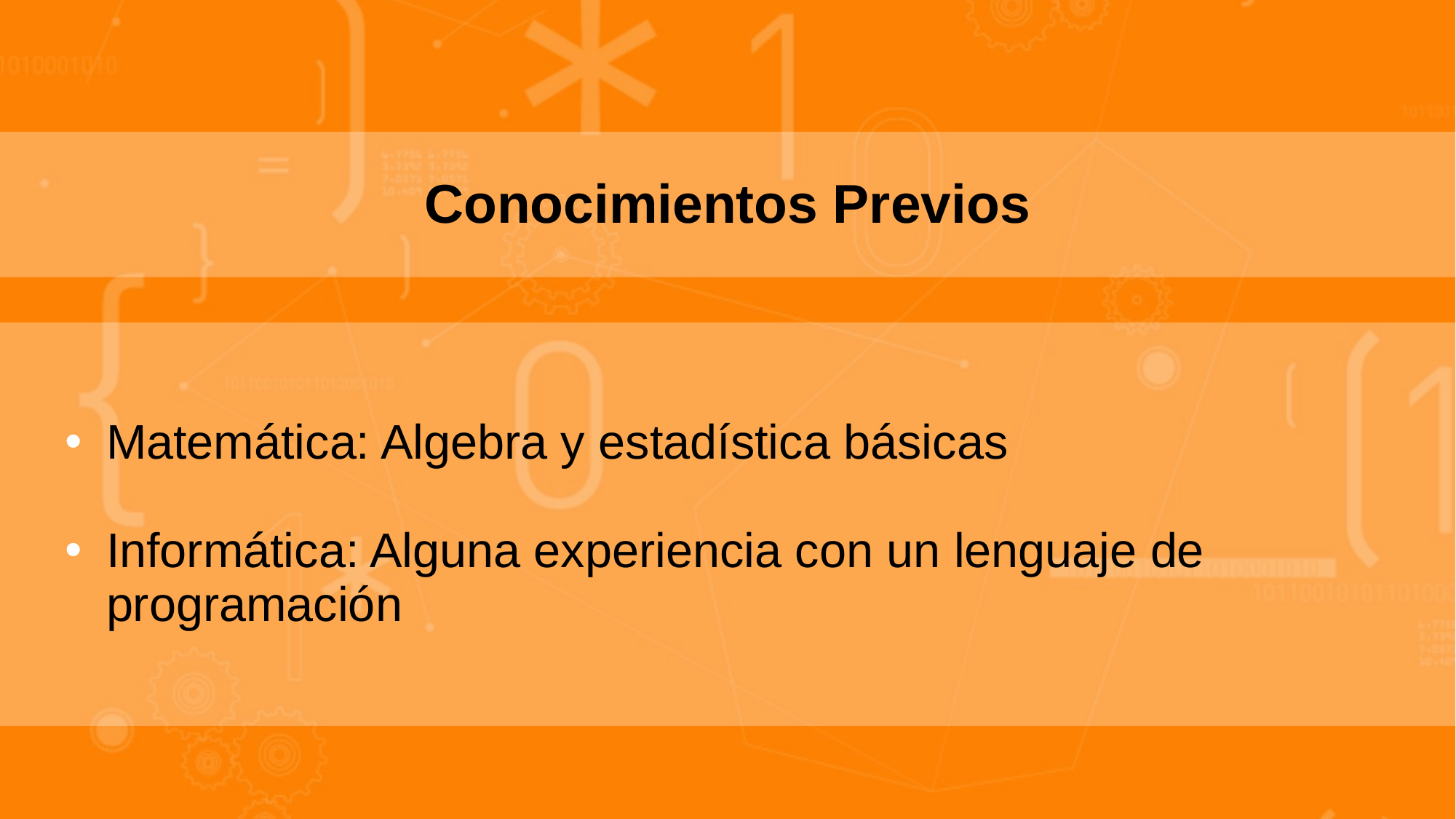

Conocimientos Previos
Matemática: Algebra y estadística básicas

Informática: Alguna experiencia con un lenguaje de programación